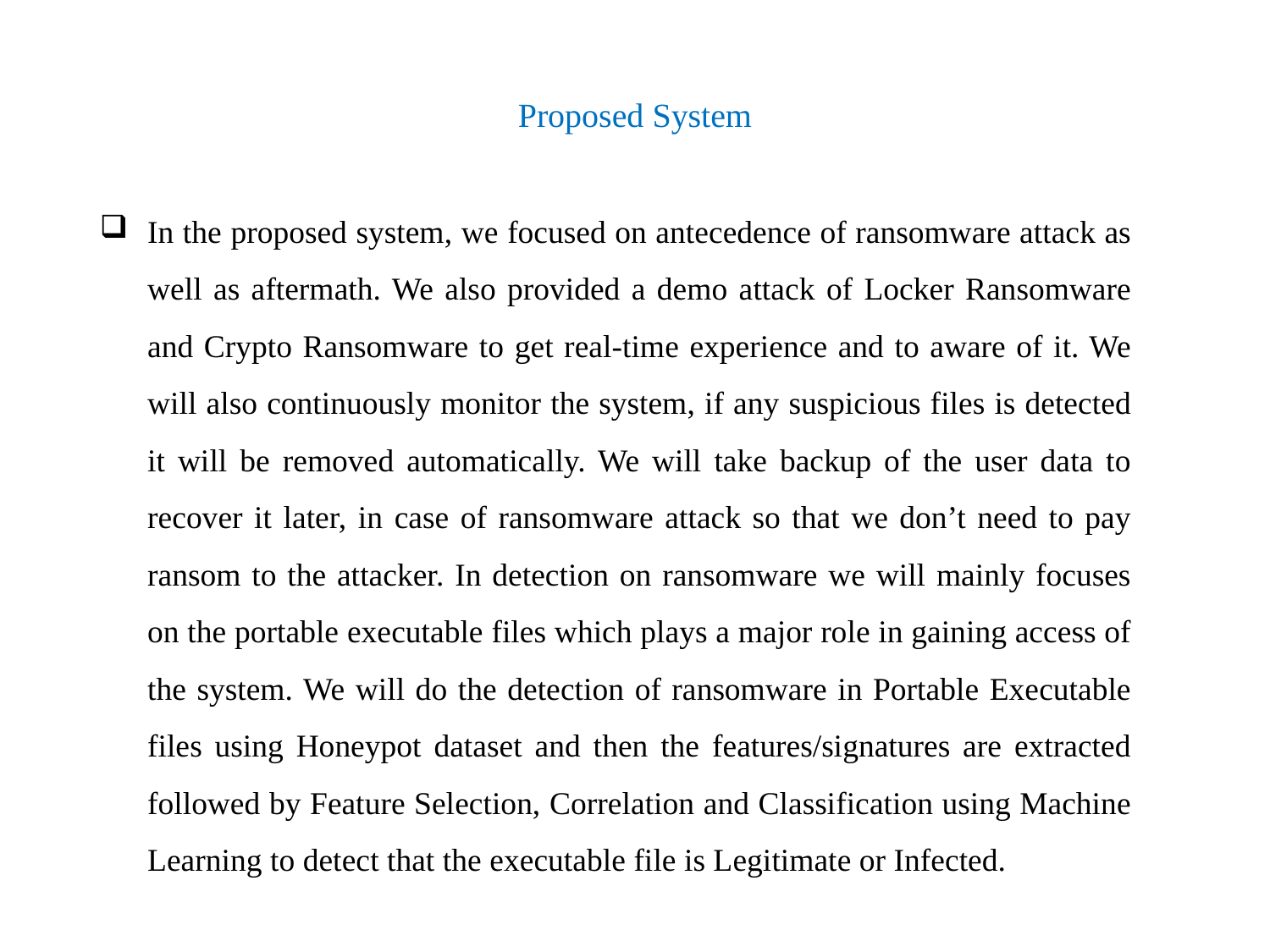

# Proposed System
In the proposed system, we focused on antecedence of ransomware attack as well as aftermath. We also provided a demo attack of Locker Ransomware and Crypto Ransomware to get real-time experience and to aware of it. We will also continuously monitor the system, if any suspicious files is detected it will be removed automatically. We will take backup of the user data to recover it later, in case of ransomware attack so that we don’t need to pay ransom to the attacker. In detection on ransomware we will mainly focuses on the portable executable files which plays a major role in gaining access of the system. We will do the detection of ransomware in Portable Executable files using Honeypot dataset and then the features/signatures are extracted followed by Feature Selection, Correlation and Classification using Machine Learning to detect that the executable file is Legitimate or Infected.